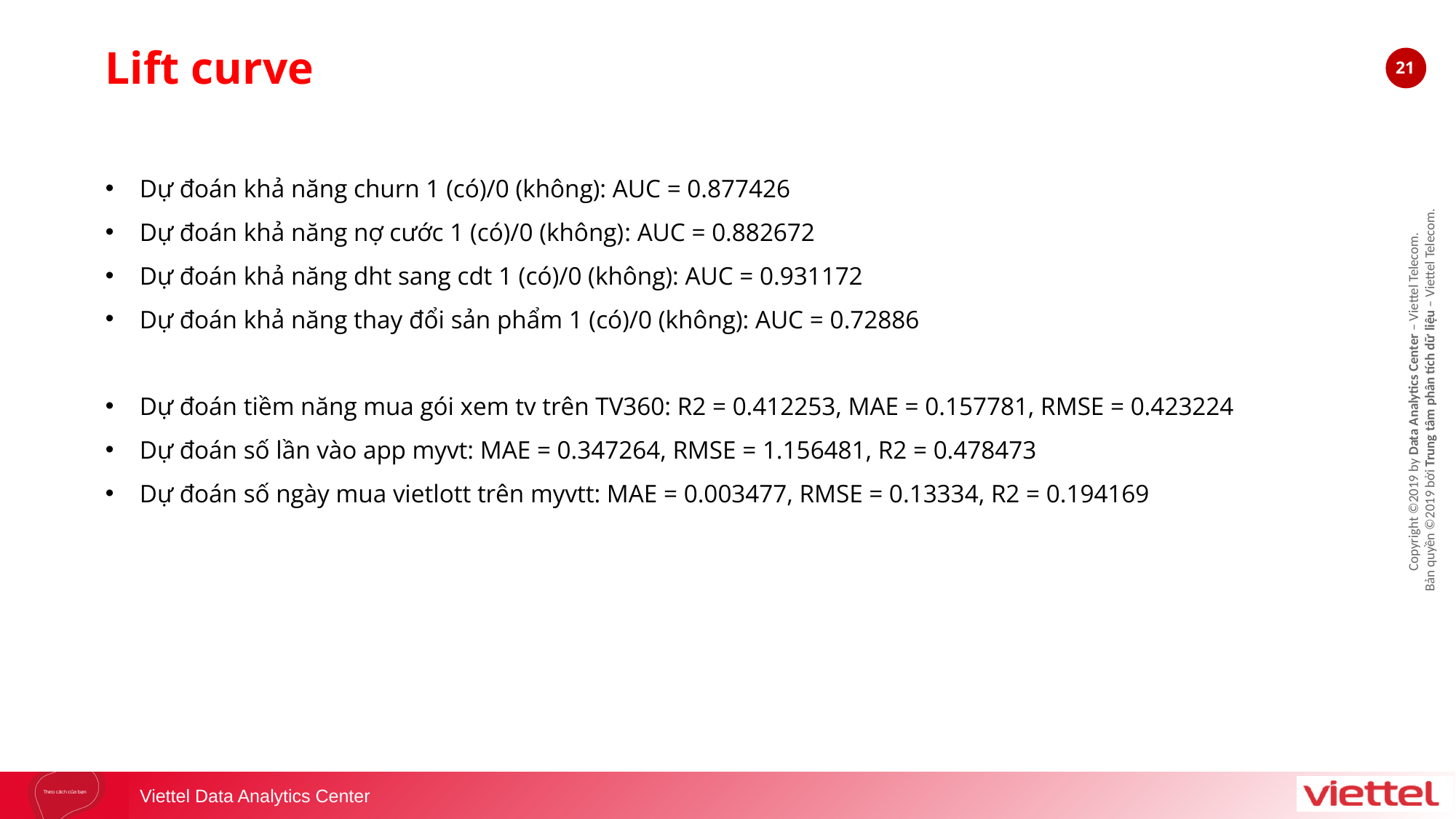

Lift curve
Dự đoán khả năng churn 1 (có)/0 (không): AUC = 0.877426
Dự đoán khả năng nợ cước 1 (có)/0 (không): AUC = 0.882672
Dự đoán khả năng dht sang cdt 1 (có)/0 (không): AUC = 0.931172
Dự đoán khả năng thay đổi sản phẩm 1 (có)/0 (không): AUC = 0.72886

Dự đoán tiềm năng mua gói xem tv trên TV360: R2 = 0.412253, MAE = 0.157781, RMSE = 0.423224
Dự đoán số lần vào app myvt: MAE = 0.347264, RMSE = 1.156481, R2 = 0.478473
Dự đoán số ngày mua vietlott trên myvtt: MAE = 0.003477, RMSE = 0.13334, R2 = 0.194169